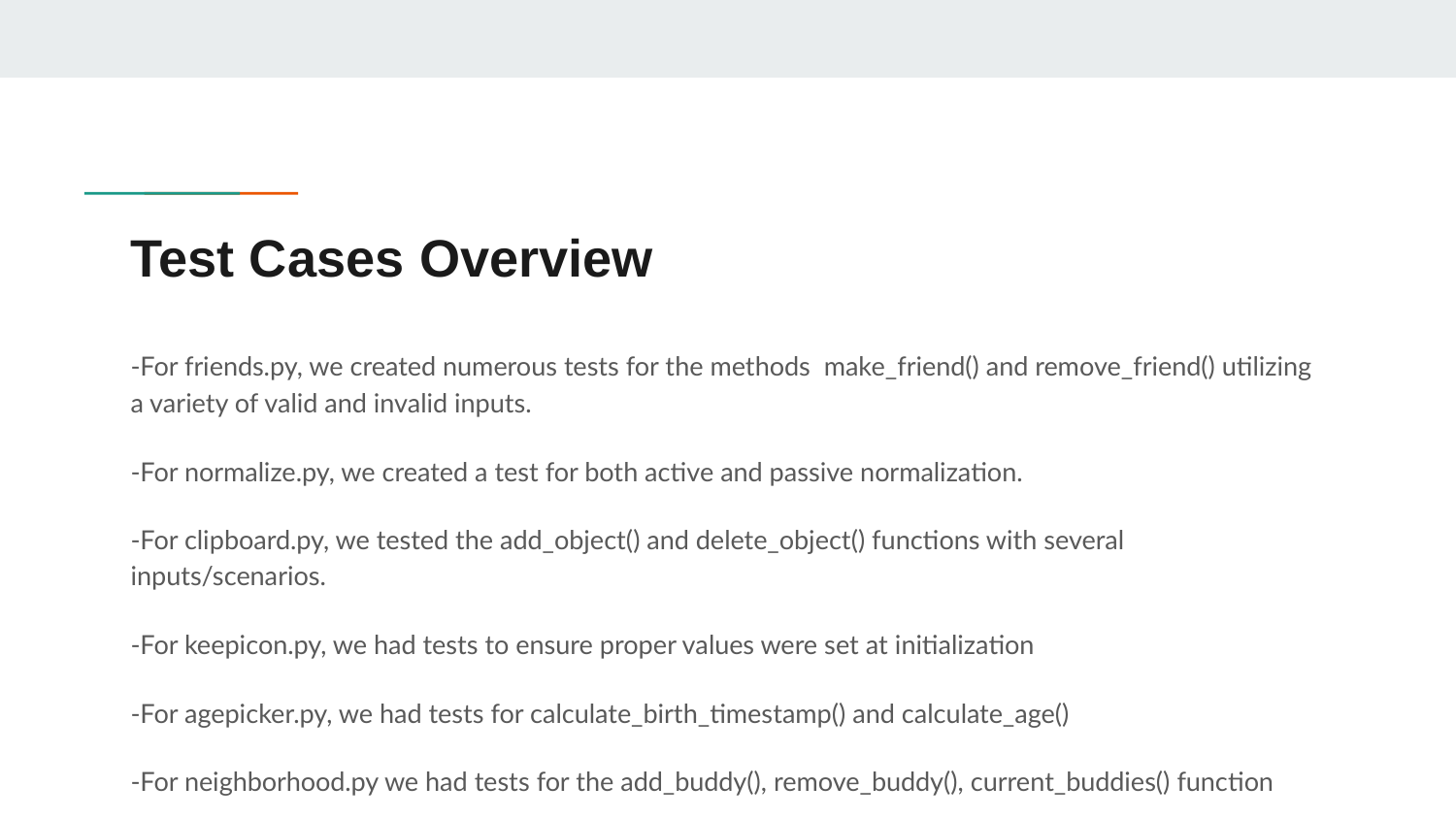

# Test Cases Overview
-For friends.py, we created numerous tests for the methods  make_friend() and remove_friend() utilizing a variety of valid and invalid inputs.
-For normalize.py, we created a test for both active and passive normalization.
-For clipboard.py, we tested the add_object() and delete_object() functions with several inputs/scenarios.
-For keepicon.py, we had tests to ensure proper values were set at initialization
-For agepicker.py, we had tests for calculate_birth_timestamp() and calculate_age()
-For neighborhood.py we had tests for the add_buddy(), remove_buddy(), current_buddies() function